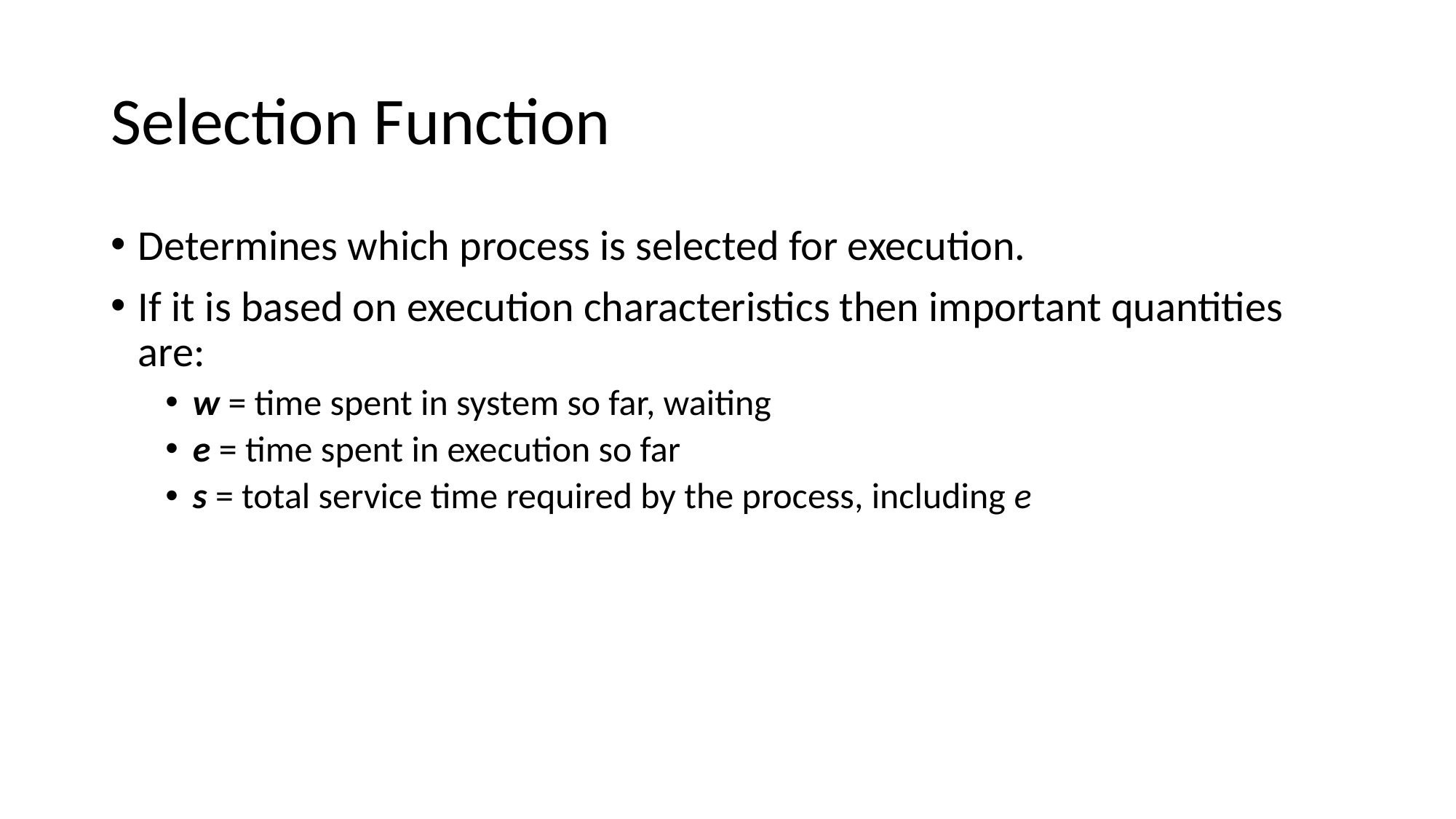

# Selection Function
Determines which process is selected for execution.
If it is based on execution characteristics then important quantities are:
w = time spent in system so far, waiting
e = time spent in execution so far
s = total service time required by the process, including e